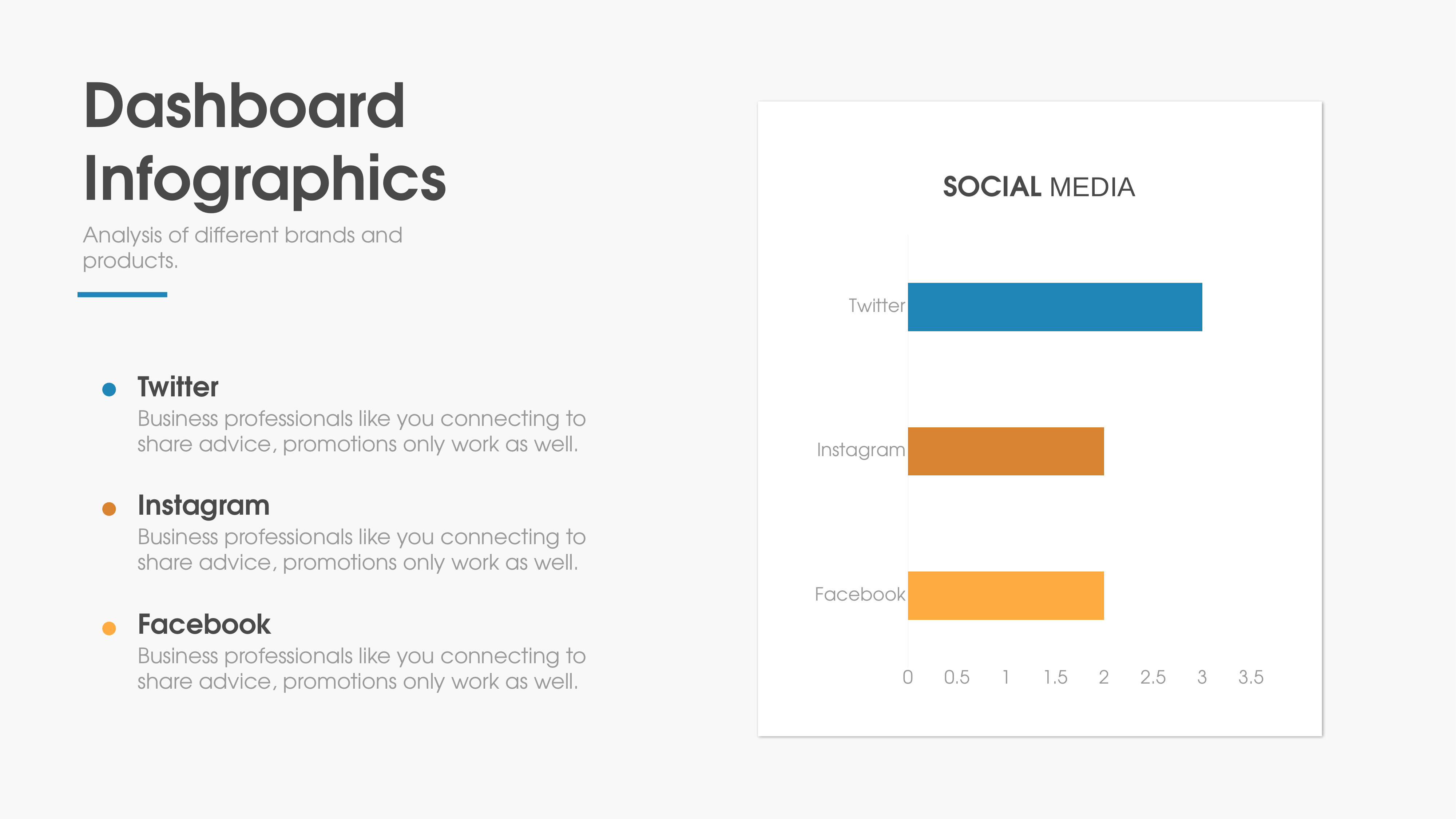

Dashboard Infographics

SOCIAL MEDIA
Analysis of different brands and products.

### Chart

| Category | Series 3 |
|---|---|
| Facebook | 2.0 |
| Instagram | 2.0 |
| Twitter | 3.0 |
Twitter
Business professionals like you connecting to share advice, promotions only work as well.

Instagram
Business professionals like you connecting to share advice, promotions only work as well.

Facebook
Business professionals like you connecting to share advice, promotions only work as well.